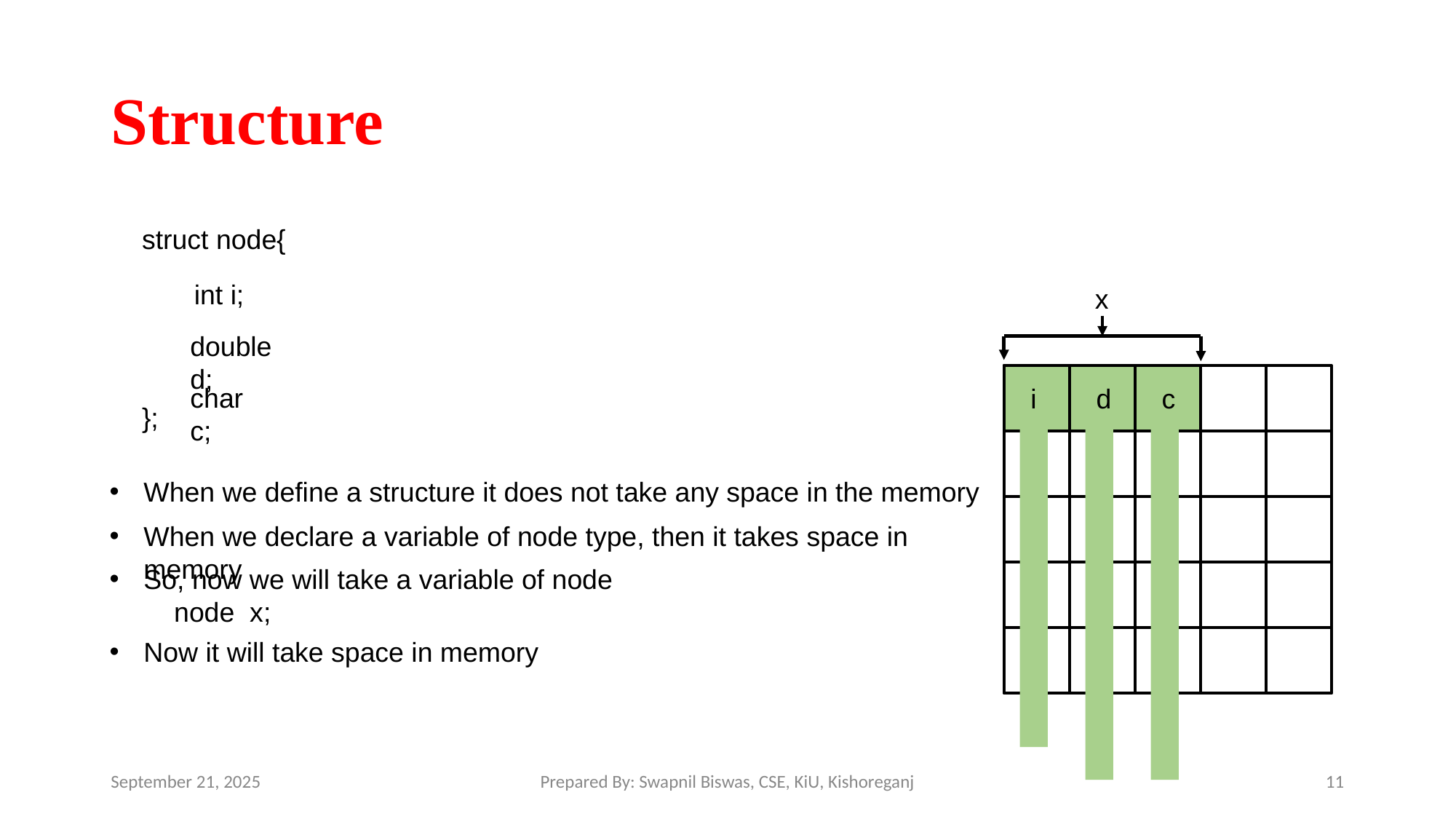

# Structure
struct node{

};
int i;
x
double d;

i

d

c

char c;
When we define a structure it does not take any space in the memory
When we declare a variable of node type, then it takes space in memory
So, now we will take a variable of node                       node  x;
Now it will take space in memory
September 21, 2025
Prepared By: Swapnil Biswas, CSE, KiU, Kishoreganj
11